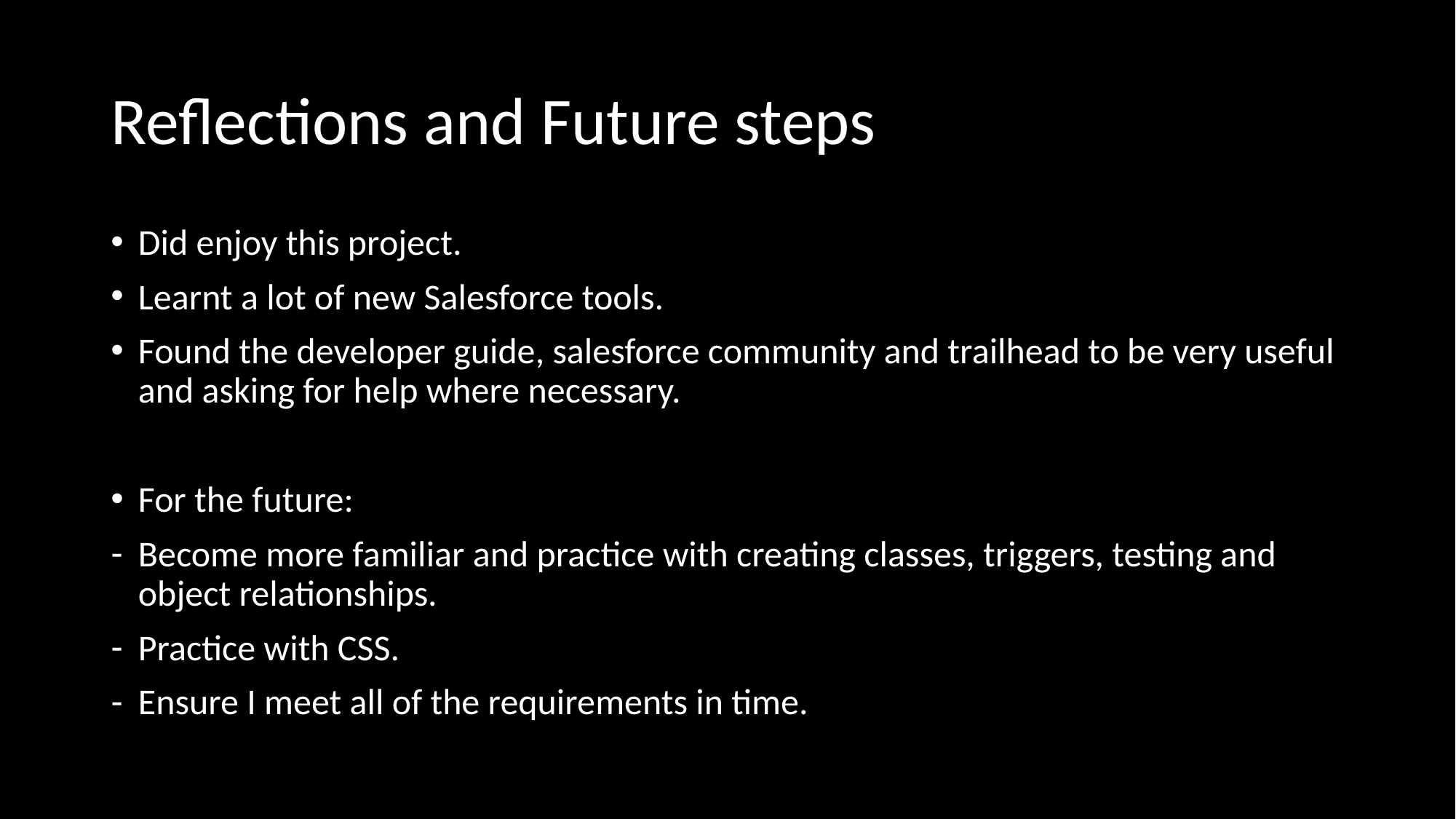

# Reflections and Future steps
Did enjoy this project.
Learnt a lot of new Salesforce tools.
Found the developer guide, salesforce community and trailhead to be very useful and asking for help where necessary.

For the future:
Become more familiar and practice with creating classes, triggers, testing and object relationships.
Practice with CSS.
Ensure I meet all of the requirements in time.